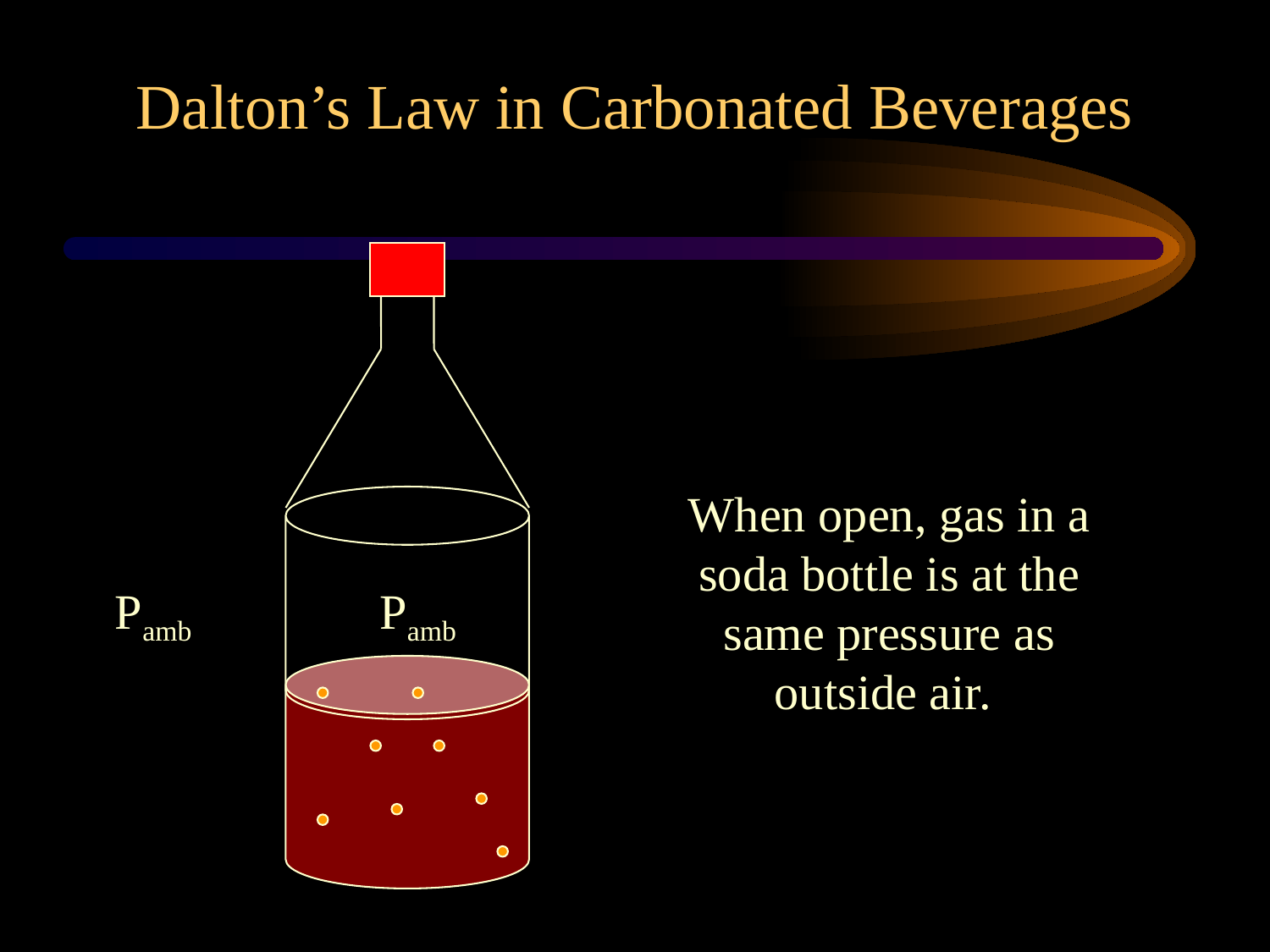

Dalton’s Law in Carbonated Beverages

When open, gas in a soda bottle is at the same pressure as outside air.

Pamb
Pamb